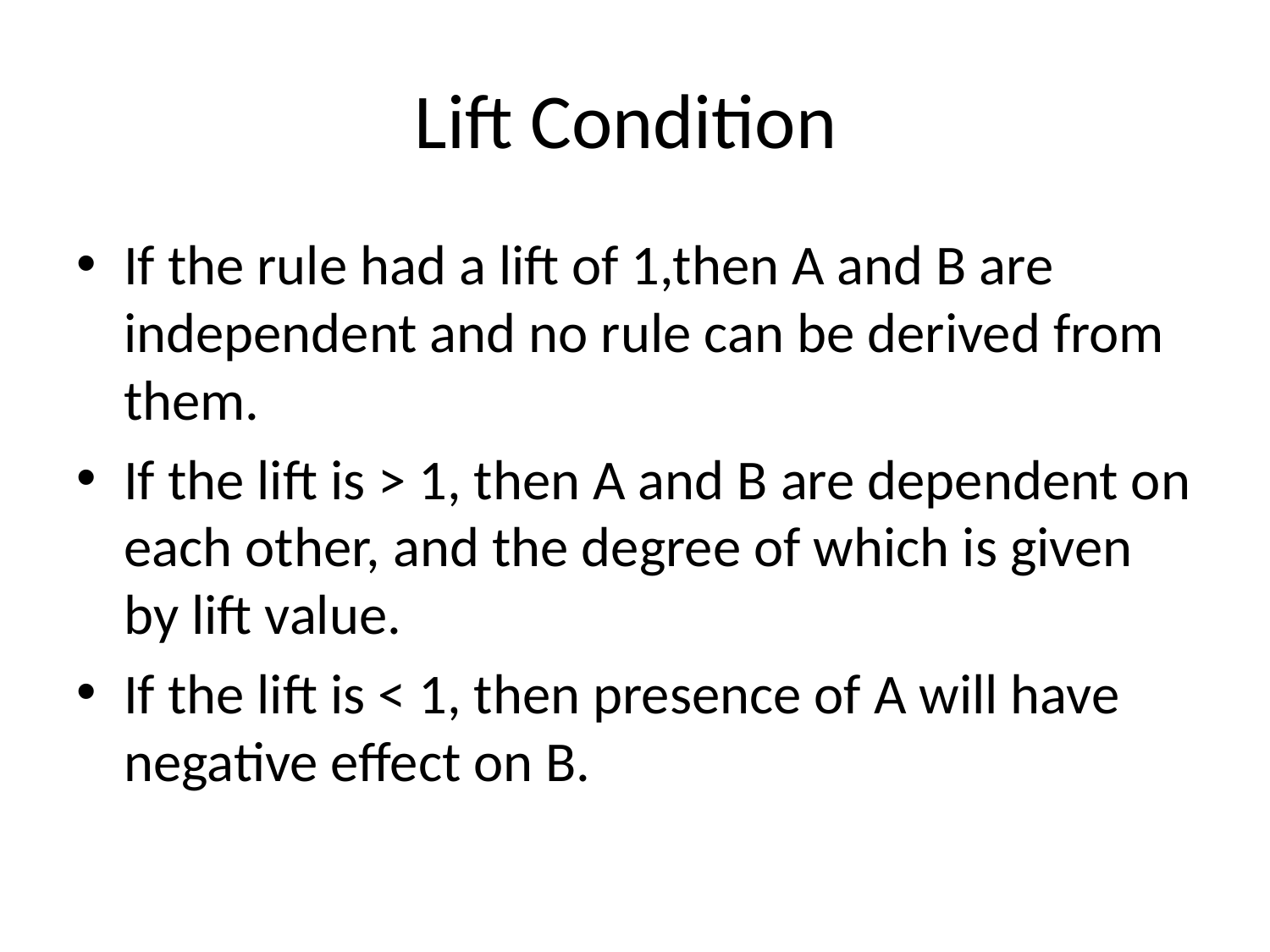

# Lift Condition
If the rule had a lift of 1,then A and B are independent and no rule can be derived from them.
If the lift is > 1, then A and B are dependent on each other, and the degree of which is given by lift value.
If the lift is < 1, then presence of A will have negative effect on B.